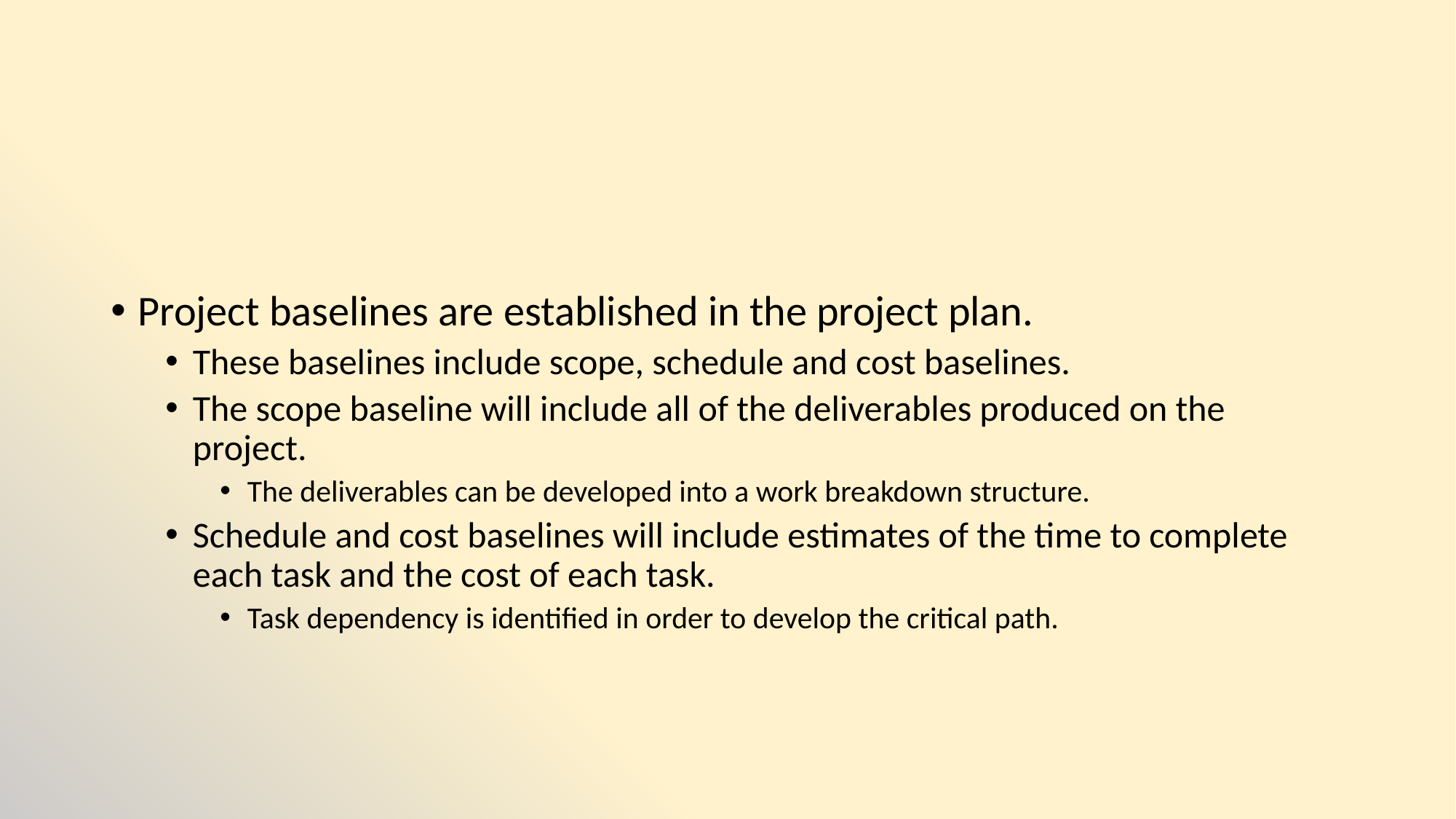

#

Project baselines are established in the project plan.
These baselines include scope, schedule and cost baselines.
The scope baseline will include all of the deliverables produced on the project.
The deliverables can be developed into a work breakdown structure.
Schedule and cost baselines will include estimates of the time to complete each task and the cost of each task.
Task dependency is identified in order to develop the critical path.